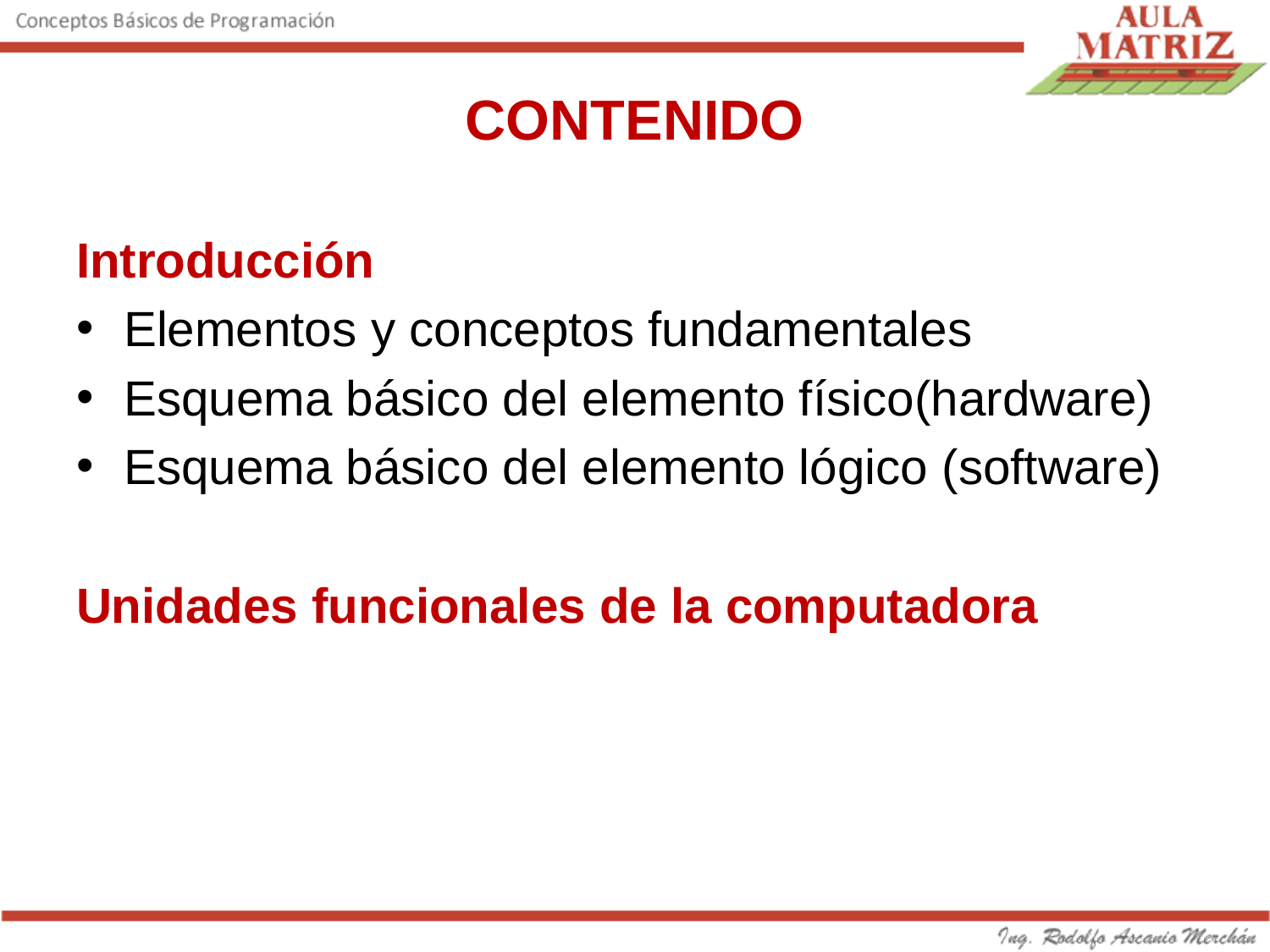

# CONTENIDO
Introducción
Elementos y conceptos fundamentales
Esquema básico del elemento físico(hardware)
Esquema básico del elemento lógico (software)

Unidades funcionales de la computadora